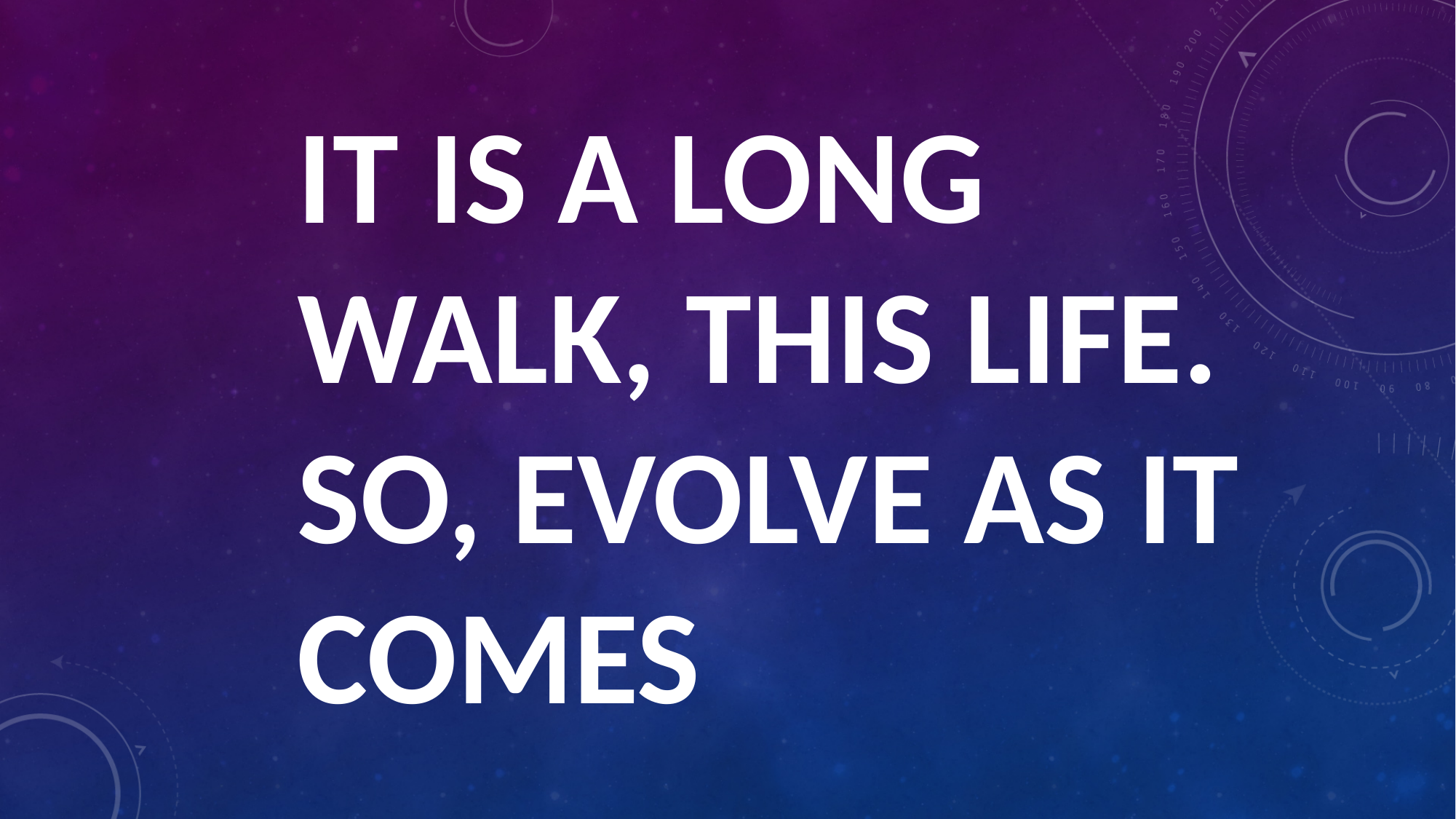

IT IS A LONG WALK, THIS LIFE. SO, EVOLVE AS IT COMES